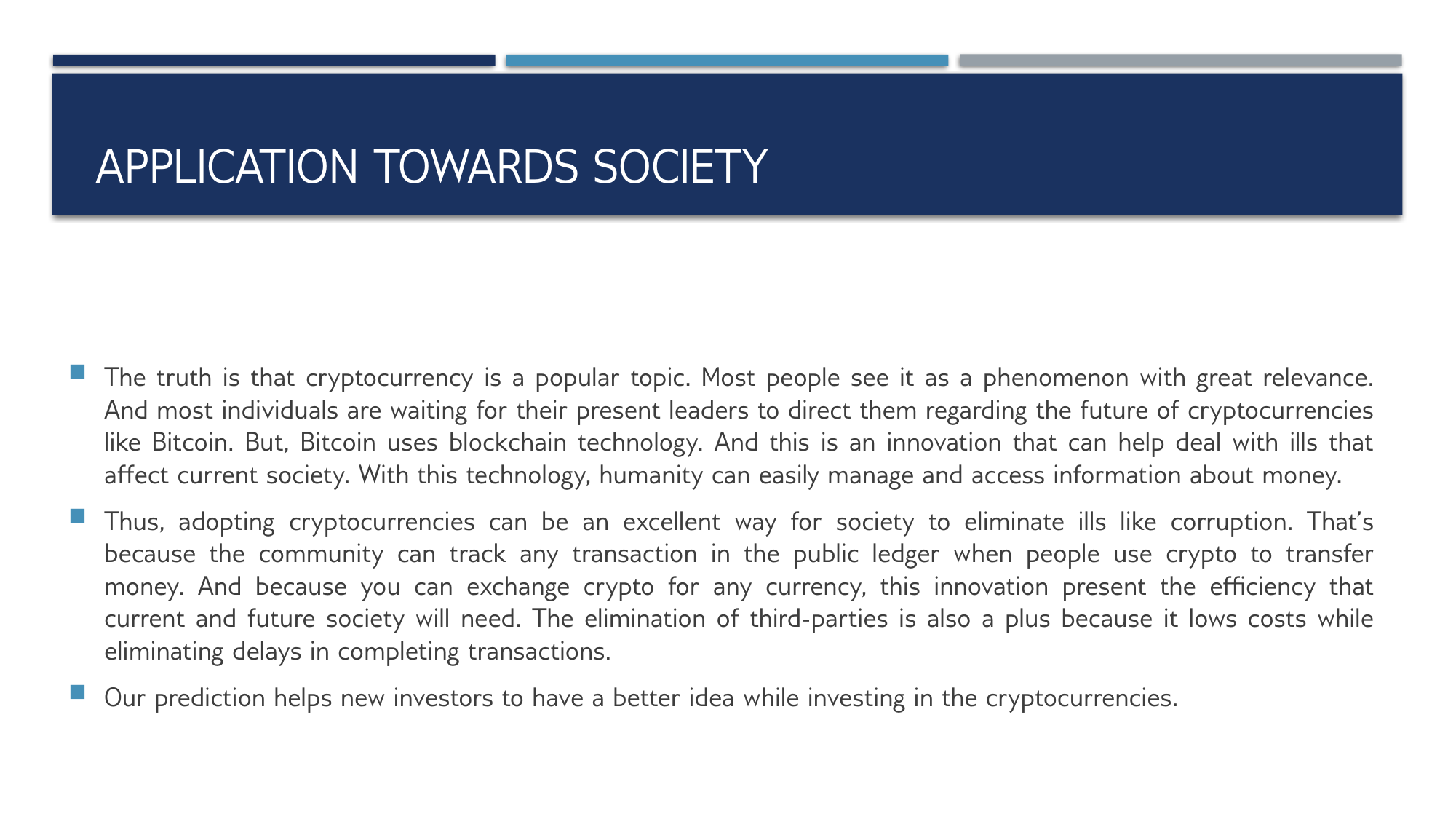

# Application towards society

The truth is that cryptocurrency is a popular topic. Most people see it as a phenomenon with great relevance. And most individuals are waiting for their present leaders to direct them regarding the future of cryptocurrencies like Bitcoin. But, Bitcoin uses blockchain technology. And this is an innovation that can help deal with ills that affect current society. With this technology, humanity can easily manage and access information about money.
Thus, adopting cryptocurrencies can be an excellent way for society to eliminate ills like corruption. That’s because the community can track any transaction in the public ledger when people use crypto to transfer money. And because you can exchange crypto for any currency, this innovation present the efficiency that current and future society will need. The elimination of third-parties is also a plus because it lows costs while eliminating delays in completing transactions.
Our prediction helps new investors to have a better idea while investing in the cryptocurrencies.